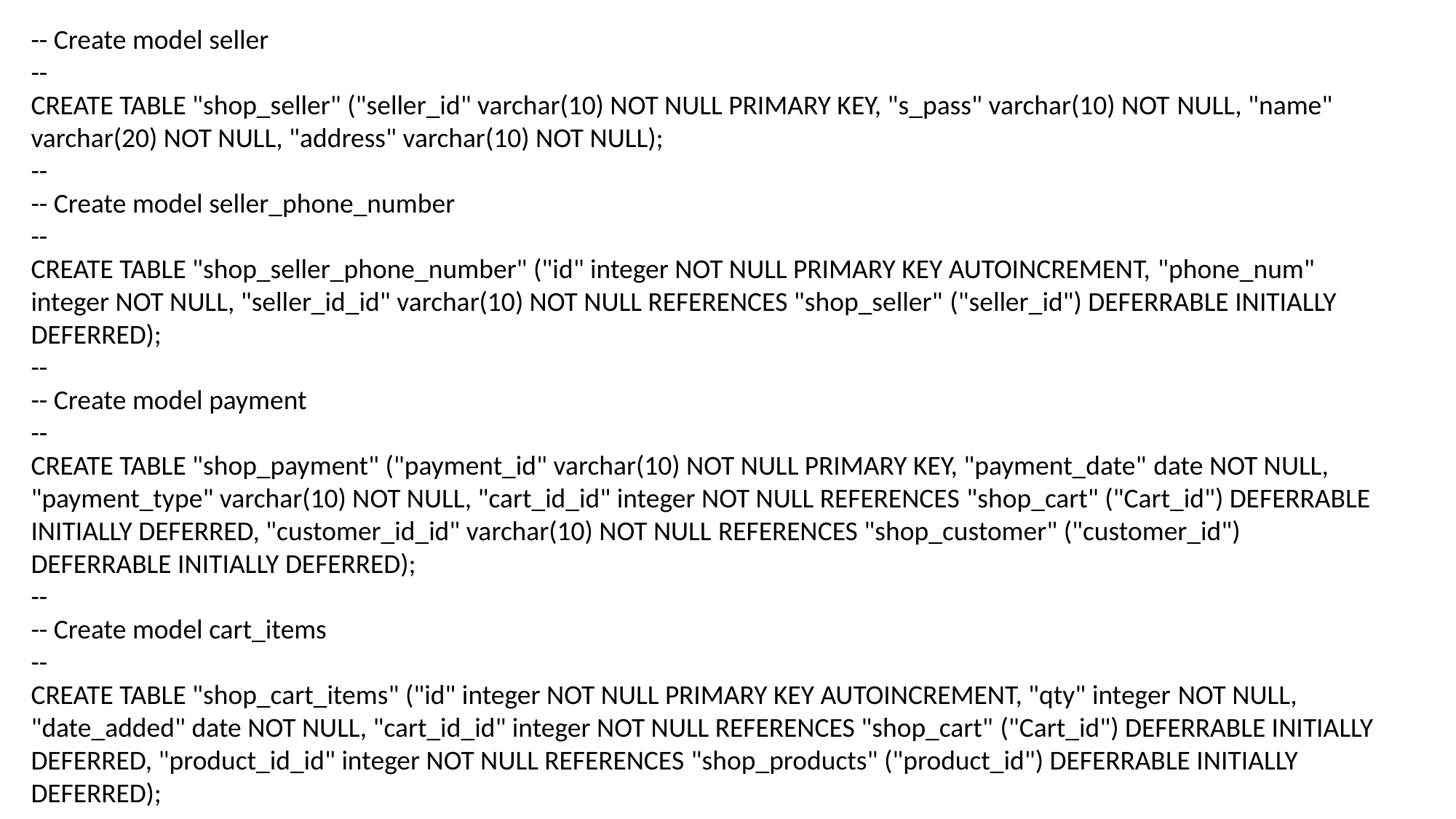

-- Create model seller​
--​
CREATE TABLE "shop_seller" ("seller_id" varchar(10) NOT NULL PRIMARY KEY, "s_pass" varchar(10) NOT NULL, "name" varchar(20) NOT NULL, "address" varchar(10) NOT NULL);​
--​
-- Create model seller_phone_number​
--​
CREATE TABLE "shop_seller_phone_number" ("id" integer NOT NULL PRIMARY KEY AUTOINCREMENT, "phone_num" integer NOT NULL, "seller_id_id" varchar(10) NOT NULL REFERENCES "shop_seller" ("seller_id") DEFERRABLE INITIALLY DEFERRED);​
--​
-- Create model payment​
--​
CREATE TABLE "shop_payment" ("payment_id" varchar(10) NOT NULL PRIMARY KEY, "payment_date" date NOT NULL, "payment_type" varchar(10) NOT NULL, "cart_id_id" integer NOT NULL REFERENCES "shop_cart" ("Cart_id") DEFERRABLE INITIALLY DEFERRED, "customer_id_id" varchar(10) NOT NULL REFERENCES "shop_customer" ("customer_id") DEFERRABLE INITIALLY DEFERRED);​
--​
-- Create model cart_items​
--​
CREATE TABLE "shop_cart_items" ("id" integer NOT NULL PRIMARY KEY AUTOINCREMENT, "qty" integer NOT NULL, "date_added" date NOT NULL, "cart_id_id" integer NOT NULL REFERENCES "shop_cart" ("Cart_id") DEFERRABLE INITIALLY DEFERRED, "product_id_id" integer NOT NULL REFERENCES "shop_products" ("product_id") DEFERRABLE INITIALLY DEFERRED);​